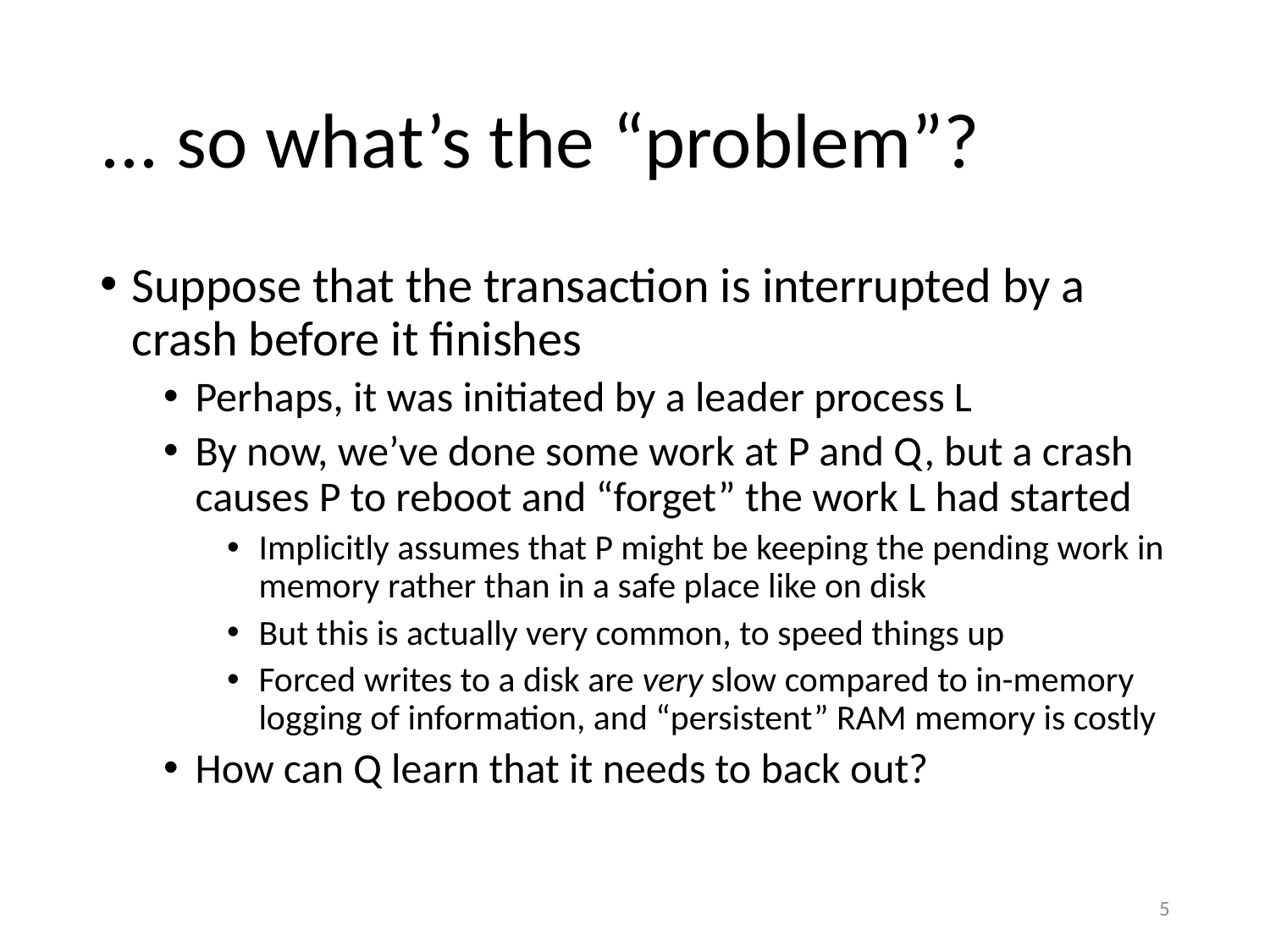

# ... so what’s the “problem”?
Suppose that the transaction is interrupted by a crash before it finishes
Perhaps, it was initiated by a leader process L
By now, we’ve done some work at P and Q, but a crash causes P to reboot and “forget” the work L had started
Implicitly assumes that P might be keeping the pending work in memory rather than in a safe place like on disk
But this is actually very common, to speed things up
Forced writes to a disk are very slow compared to in-memory logging of information, and “persistent” RAM memory is costly
How can Q learn that it needs to back out?
5